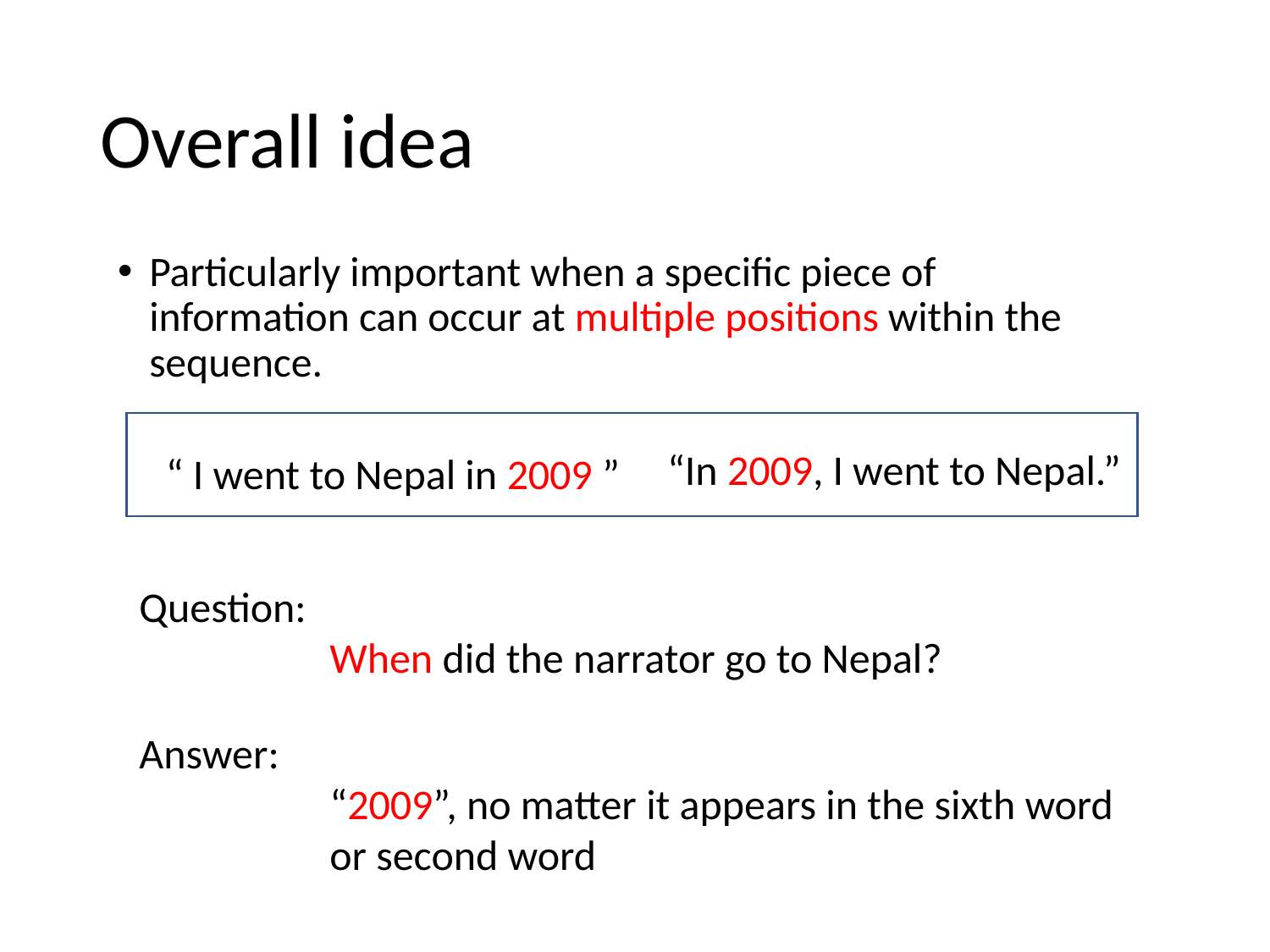

# Overall idea
Particularly important when a specific piece of information can occur at multiple positions within the sequence.

“In 2009, I went to Nepal.”
“ I went to Nepal in 2009 ”
Question:
When did the narrator go to Nepal?
Answer:
“2009”, no matter it appears in the sixth word or second word